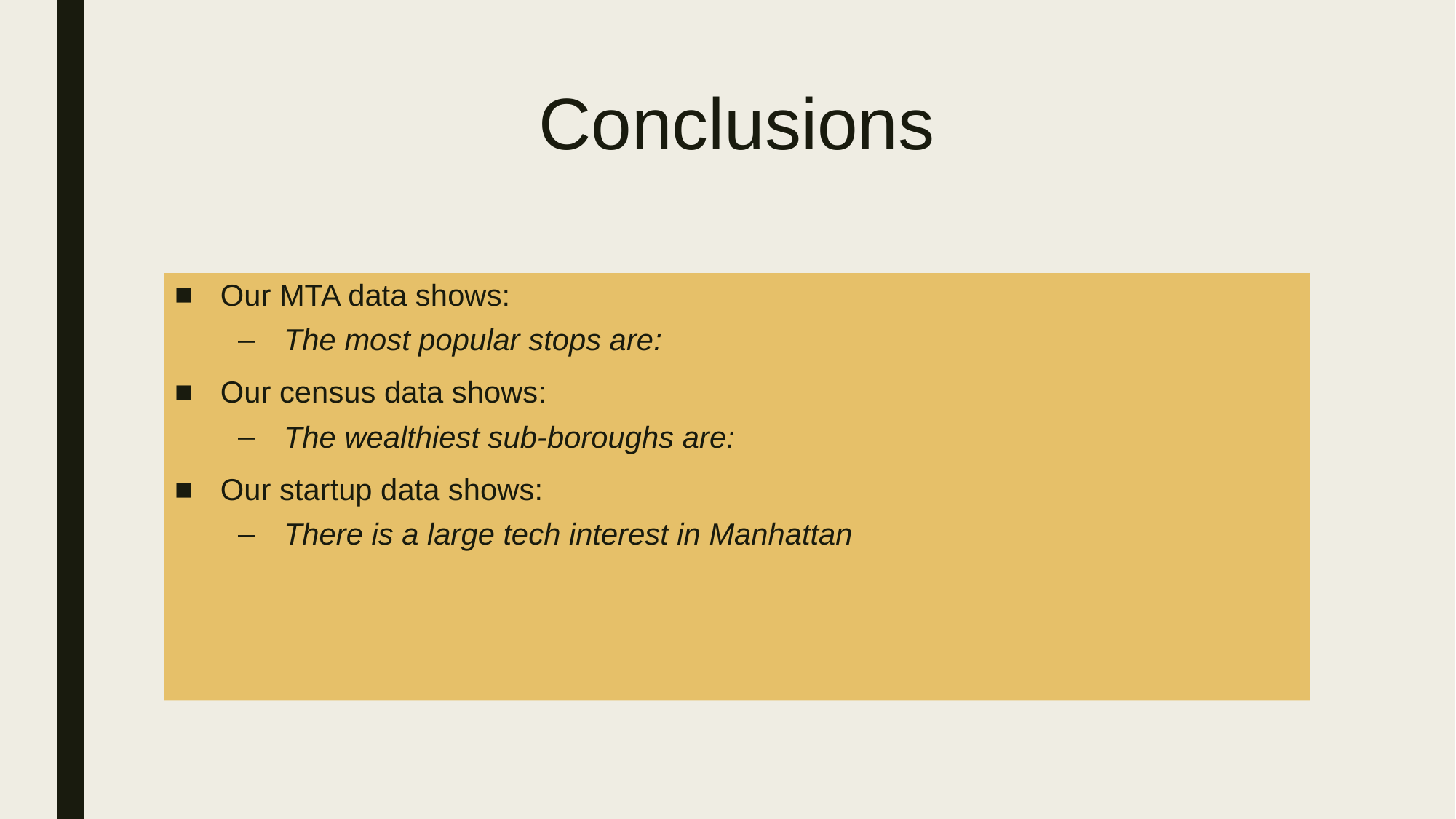

# Conclusions
Our MTA data shows:
The most popular stops are:
Our census data shows:
The wealthiest sub-boroughs are:
Our startup data shows:
There is a large tech interest in Manhattan